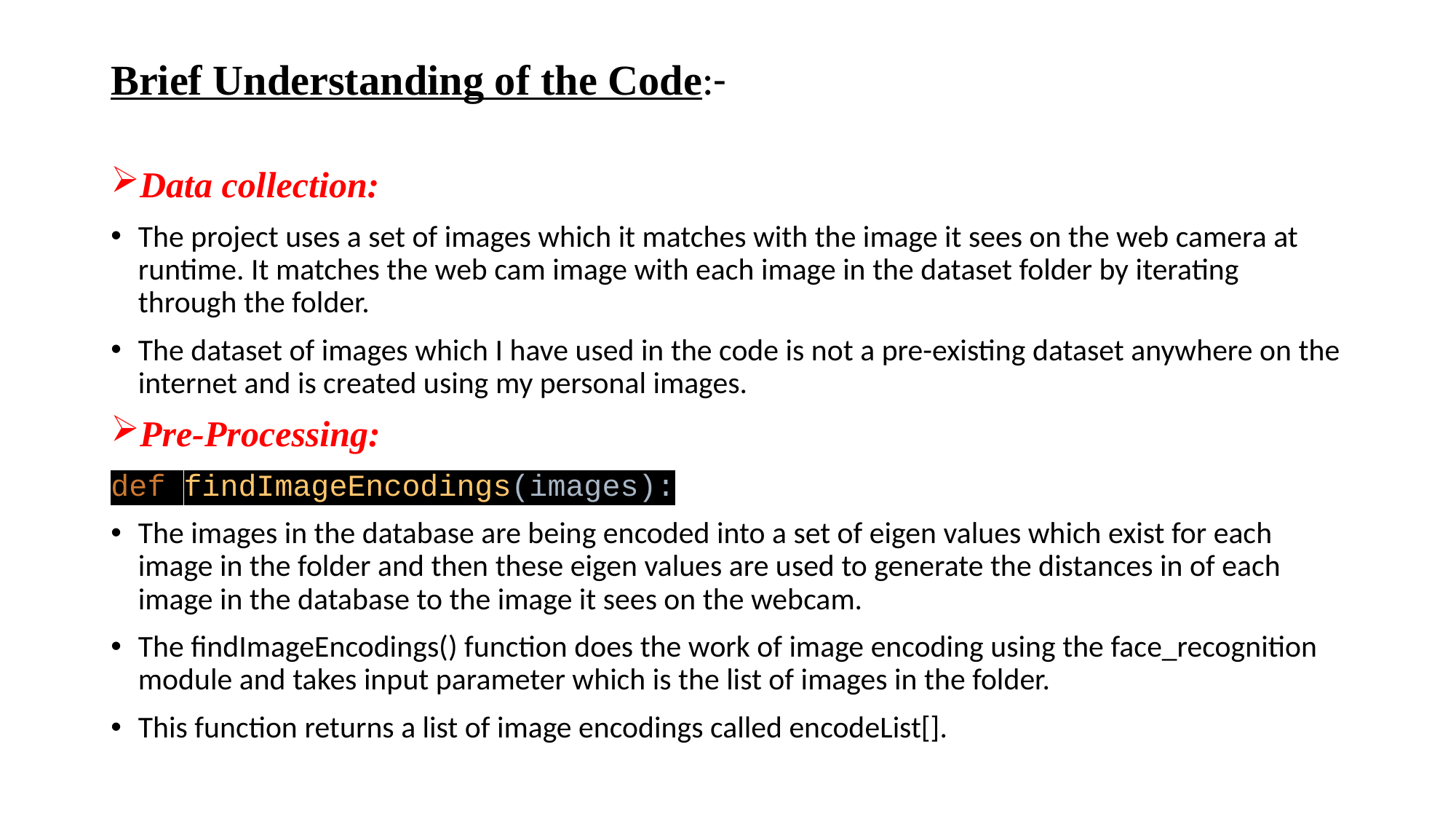

# Brief Understanding of the Code:-
Data collection:
The project uses a set of images which it matches with the image it sees on the web camera at runtime. It matches the web cam image with each image in the dataset folder by iterating through the folder.
The dataset of images which I have used in the code is not a pre-existing dataset anywhere on the internet and is created using my personal images.
Pre-Processing:
def findImageEncodings(images):
The images in the database are being encoded into a set of eigen values which exist for each image in the folder and then these eigen values are used to generate the distances in of each image in the database to the image it sees on the webcam.
The findImageEncodings() function does the work of image encoding using the face_recognition module and takes input parameter which is the list of images in the folder.
This function returns a list of image encodings called encodeList[].